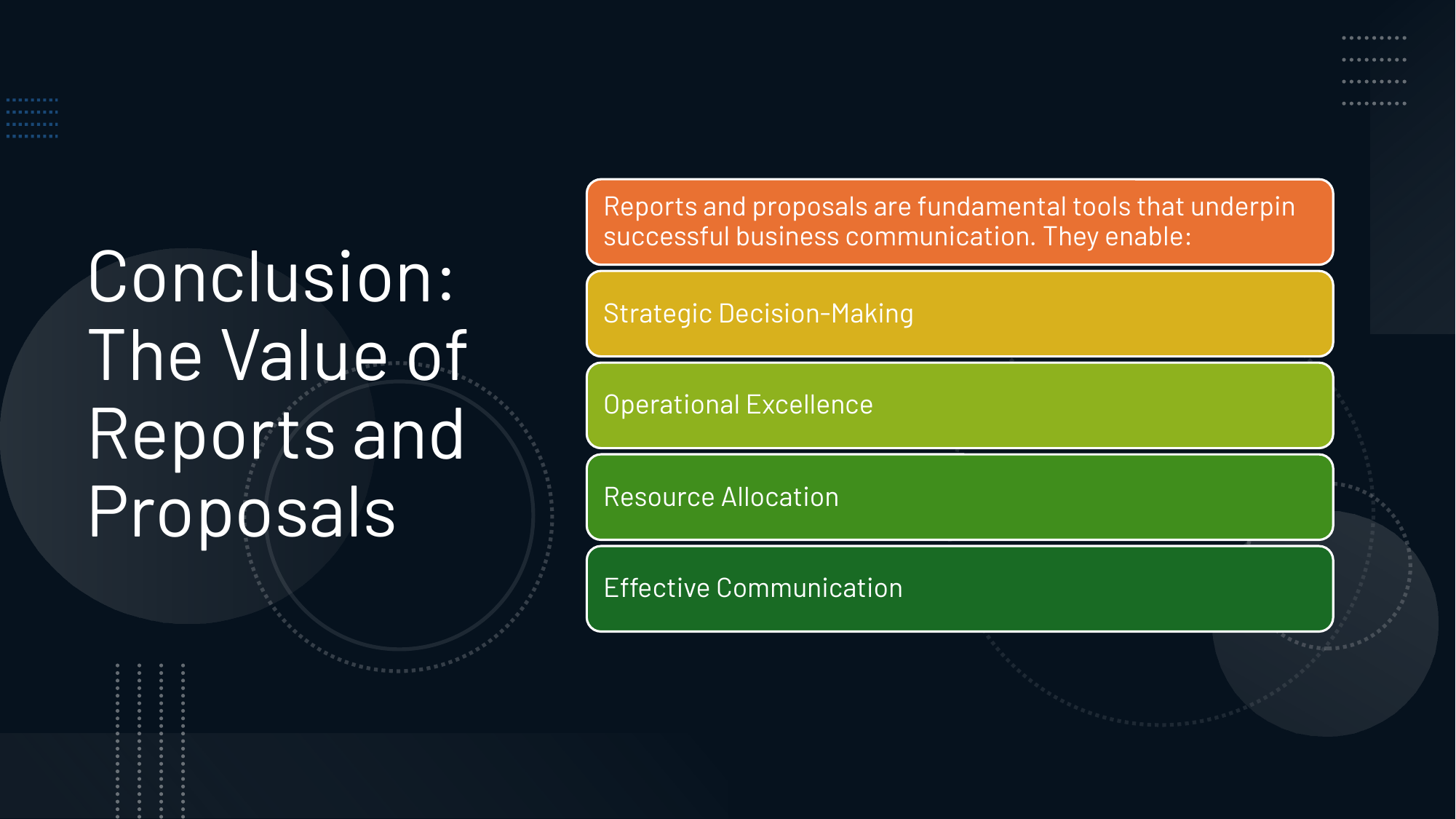

# Conclusion: The Value of Reports and Proposals
Reports and proposals are fundamental tools that underpin successful business communication. They enable:
Strategic Decision-Making
Operational Excellence
Resource Allocation
Effective Communication